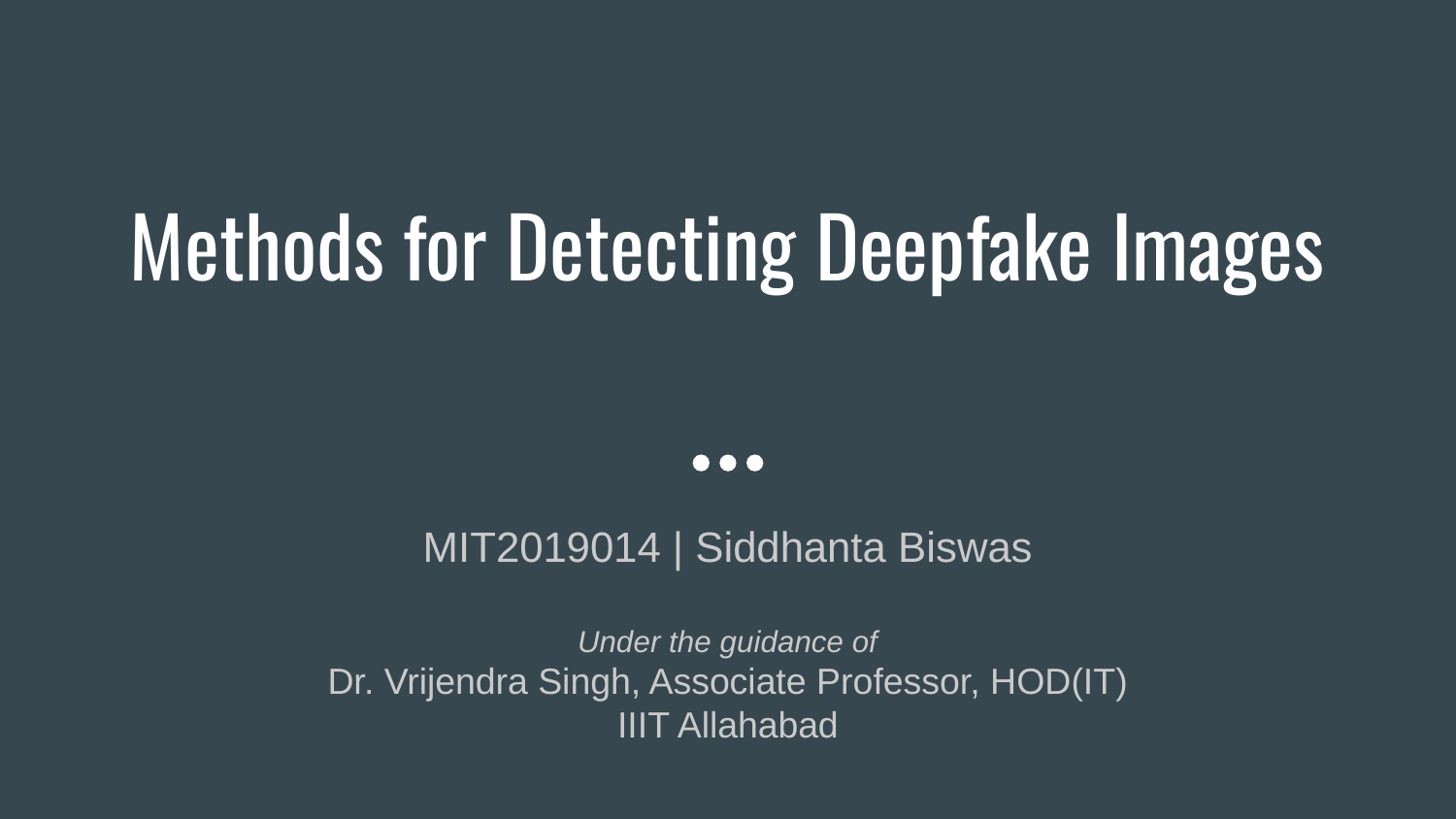

# Methods for Detecting Deepfake Images
MIT2019014 | Siddhanta Biswas

Under the guidance of
Dr. Vrijendra Singh, Associate Professor, HOD(IT)
IIIT Allahabad